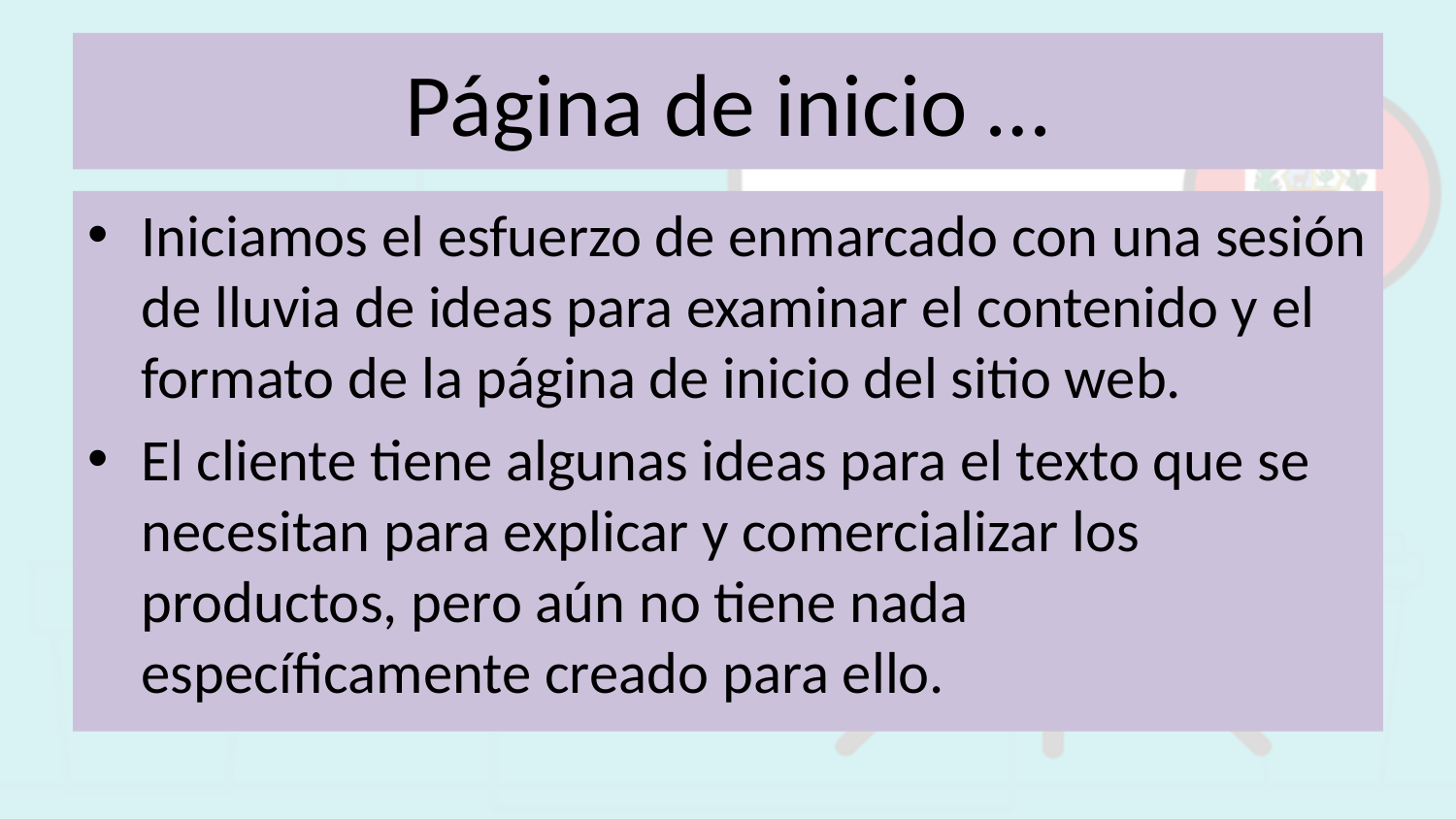

# Página de inicio …
Iniciamos el esfuerzo de enmarcado con una sesión de lluvia de ideas para examinar el contenido y el formato de la página de inicio del sitio web.
El cliente tiene algunas ideas para el texto que se necesitan para explicar y comercializar los productos, pero aún no tiene nada específicamente creado para ello.